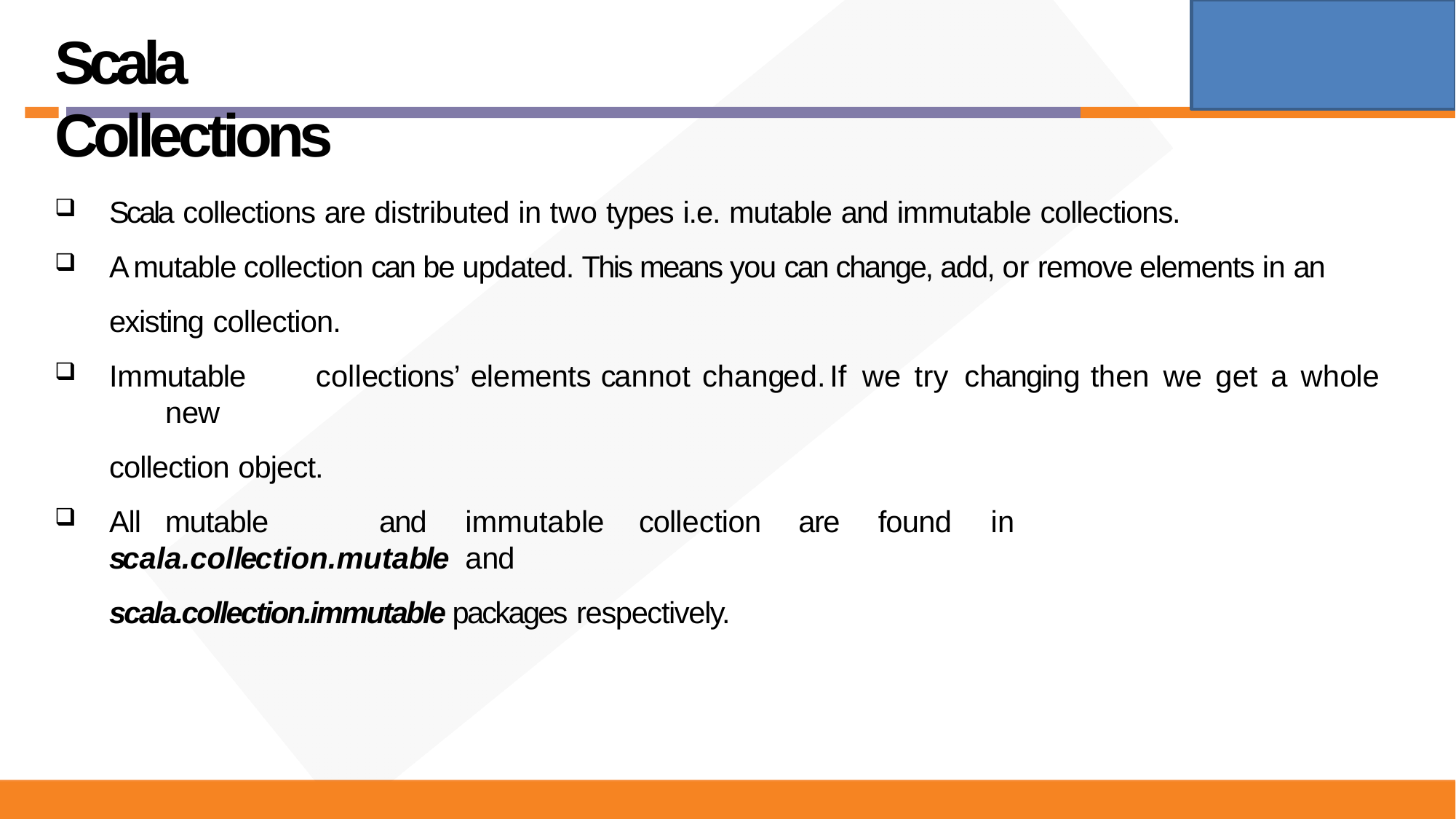

# Scala Collections
Scala collections are distributed in two types i.e. mutable and immutable collections.
A mutable collection can be updated. This means you can change, add, or remove elements in an  existing collection.
Immutable	collections’	elements	cannot	changed.	If	we	try	changing	then	we	get	a	whole	new
collection object.
All	mutable	and	immutable	collection	are	found	in	scala.collection.mutable	and
scala.collection.immutable packages respectively.